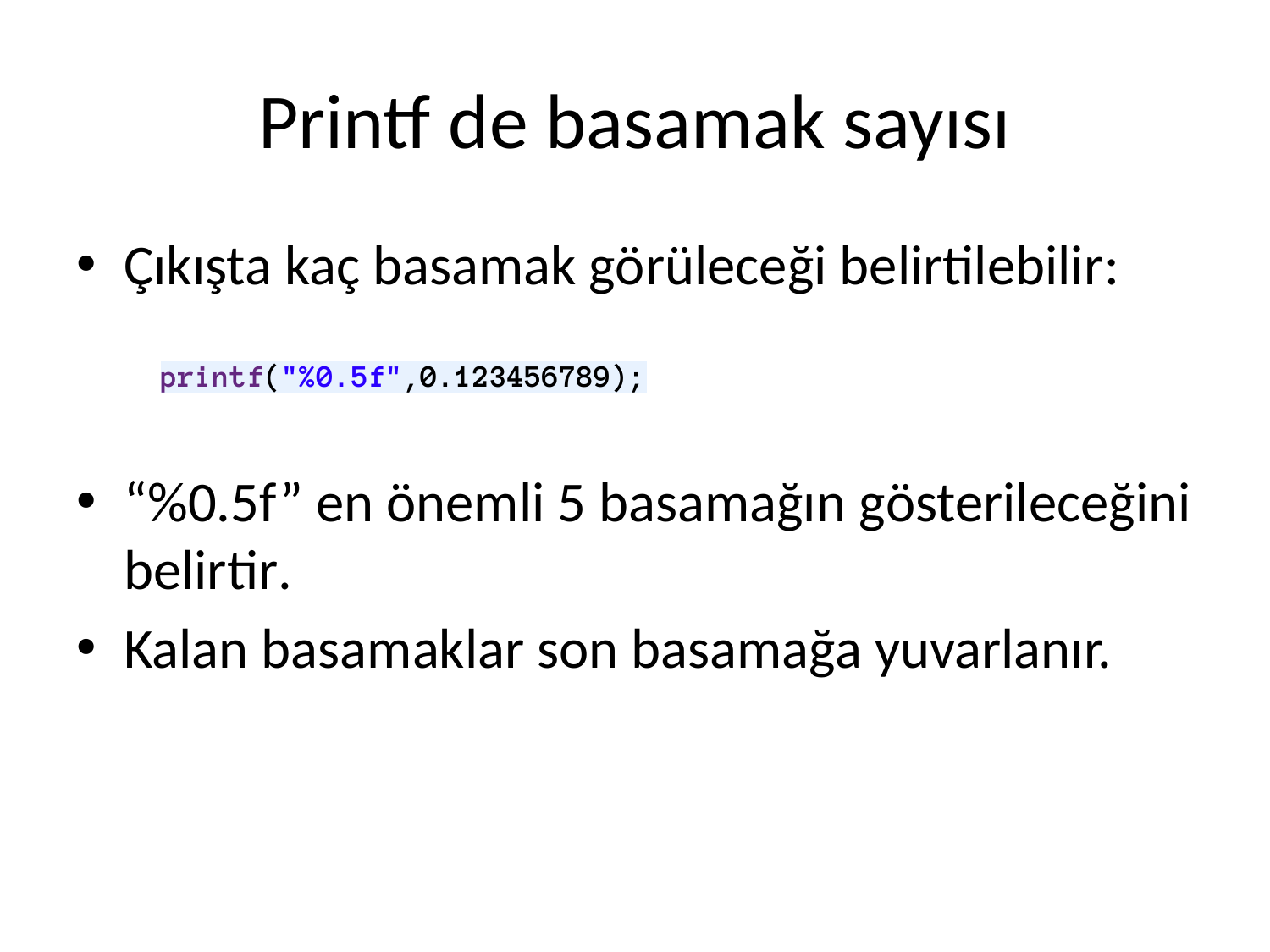

# Printf de basamak sayısı
Çıkışta kaç basamak görüleceği belirtilebilir:

“%0.5f” en önemli 5 basamağın gösterileceğini belirtir.
Kalan basamaklar son basamağa yuvarlanır.
printf("%0.5f",0.123456789);